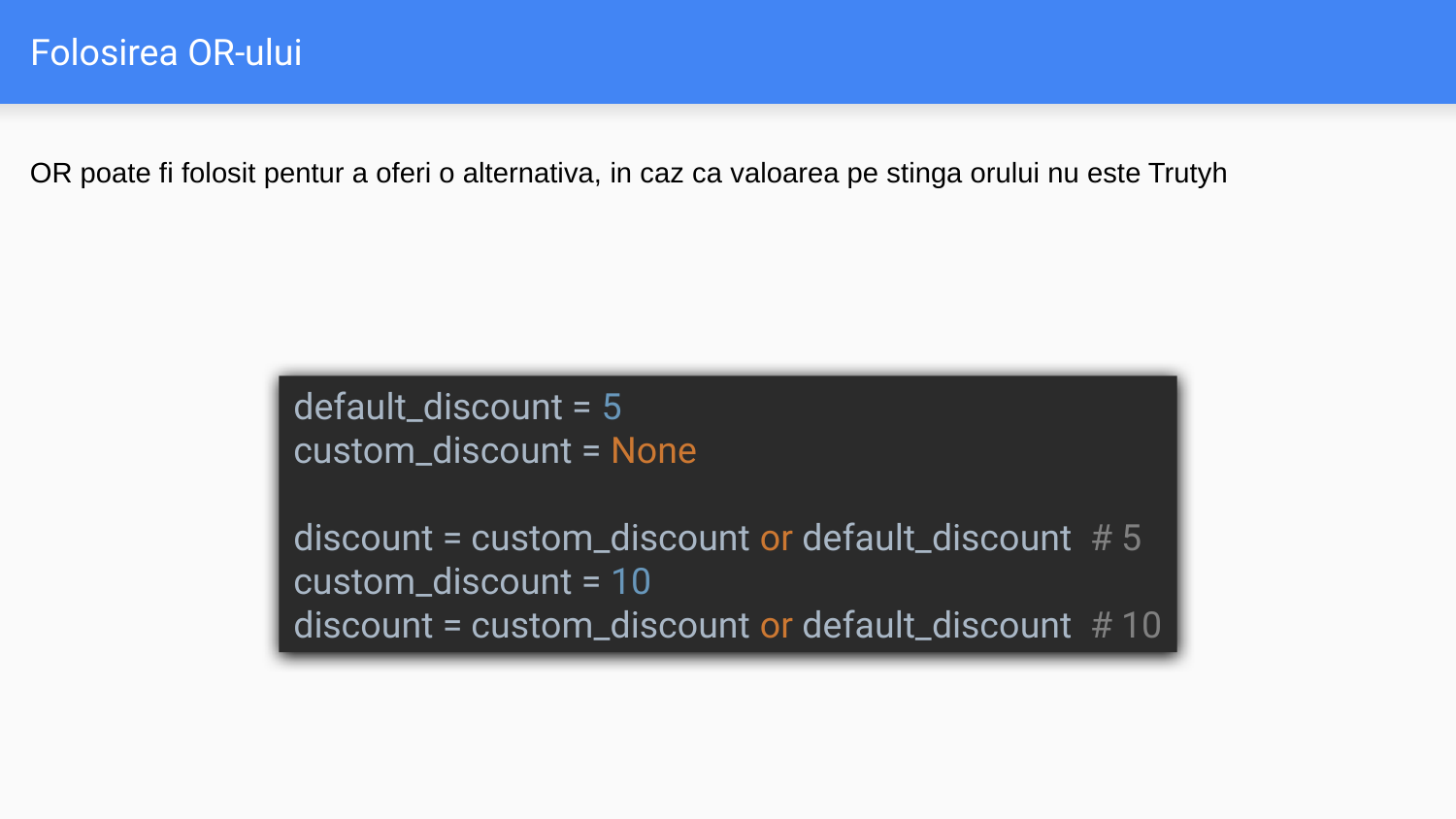

# Folosirea OR-ului
OR poate fi folosit pentur a oferi o alternativa, in caz ca valoarea pe stinga orului nu este Trutyh
default_discount = 5
custom_discount = None
discount = custom_discount or default_discount  # 5
custom_discount = 10
discount = custom_discount or default_discount  # 10